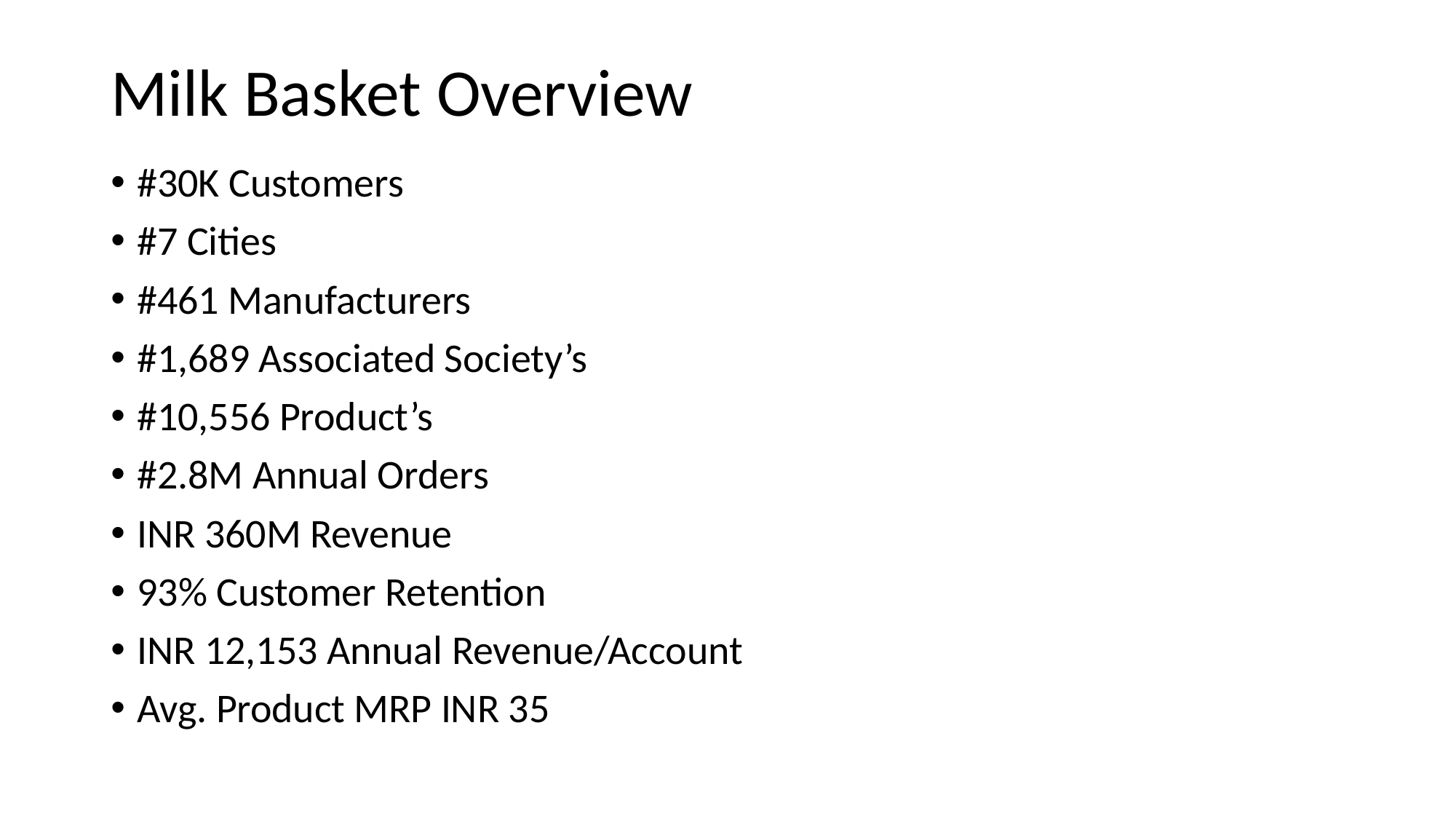

# Milk Basket Overview
#30K Customers
#7 Cities
#461 Manufacturers
#1,689 Associated Society’s
#10,556 Product’s
#2.8M Annual Orders
INR 360M Revenue
93% Customer Retention
INR 12,153 Annual Revenue/Account
Avg. Product MRP INR 35